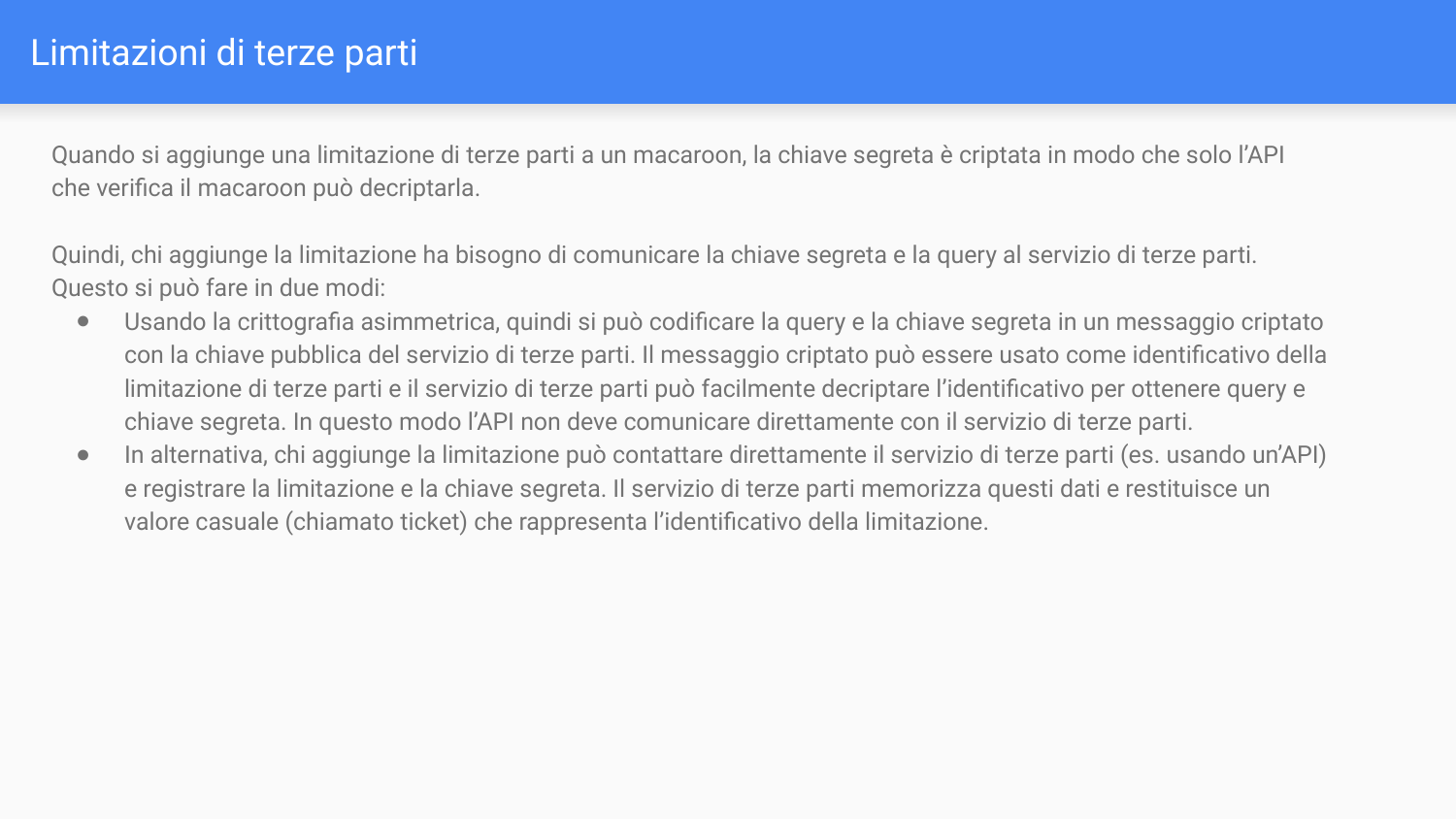

# Limitazioni di terze parti
Quando si aggiunge una limitazione di terze parti a un macaroon, la chiave segreta è criptata in modo che solo l’API che verifica il macaroon può decriptarla.

Quindi, chi aggiunge la limitazione ha bisogno di comunicare la chiave segreta e la query al servizio di terze parti. Questo si può fare in due modi:
Usando la crittografia asimmetrica, quindi si può codificare la query e la chiave segreta in un messaggio criptato con la chiave pubblica del servizio di terze parti. Il messaggio criptato può essere usato come identificativo della limitazione di terze parti e il servizio di terze parti può facilmente decriptare l’identificativo per ottenere query e chiave segreta. In questo modo l’API non deve comunicare direttamente con il servizio di terze parti.
In alternativa, chi aggiunge la limitazione può contattare direttamente il servizio di terze parti (es. usando un’API) e registrare la limitazione e la chiave segreta. Il servizio di terze parti memorizza questi dati e restituisce un valore casuale (chiamato ticket) che rappresenta l’identificativo della limitazione.